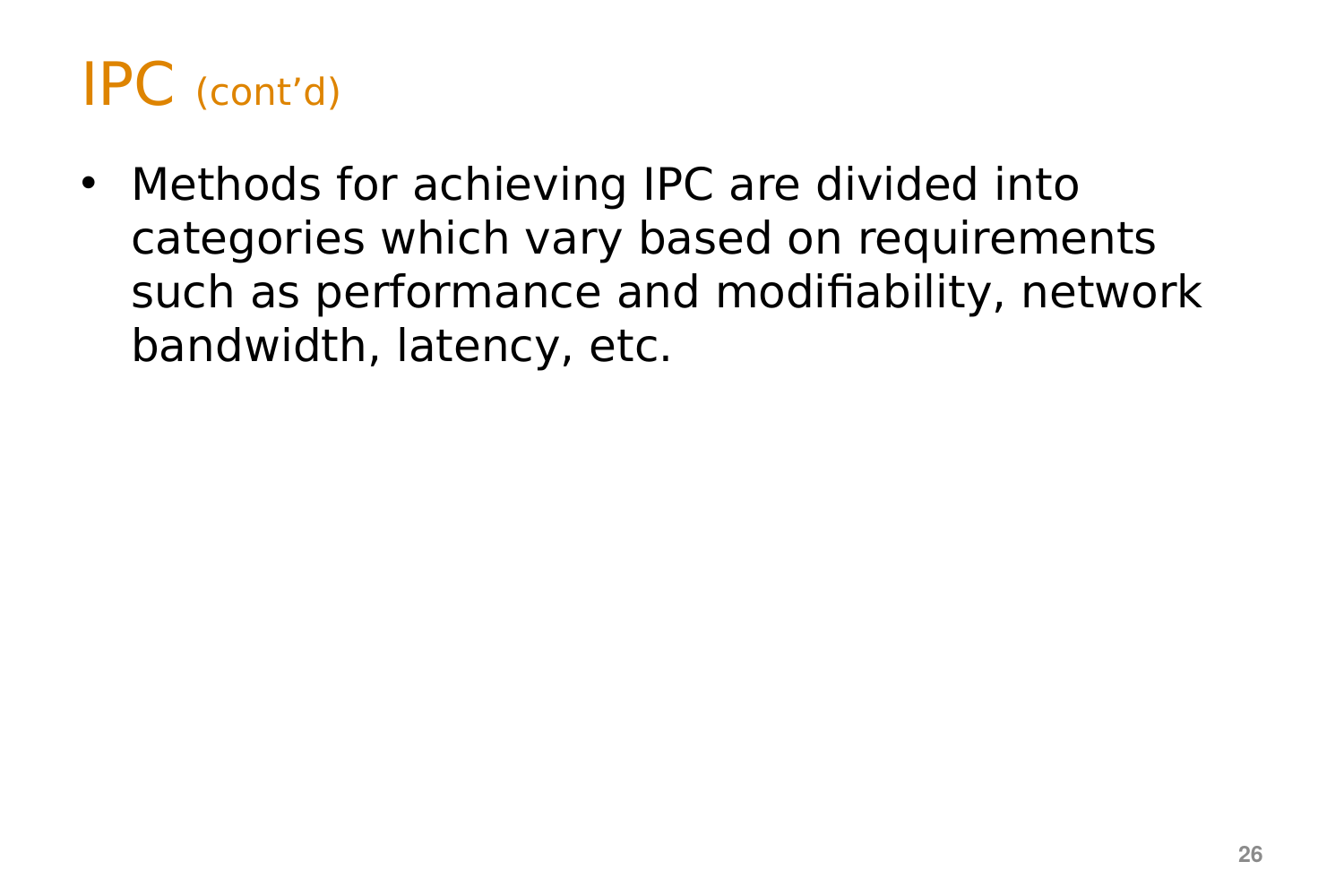

# IPC (cont’d)
Methods for achieving IPC are divided into categories which vary based on requirements such as performance and modifiability, network bandwidth, latency, etc.

26